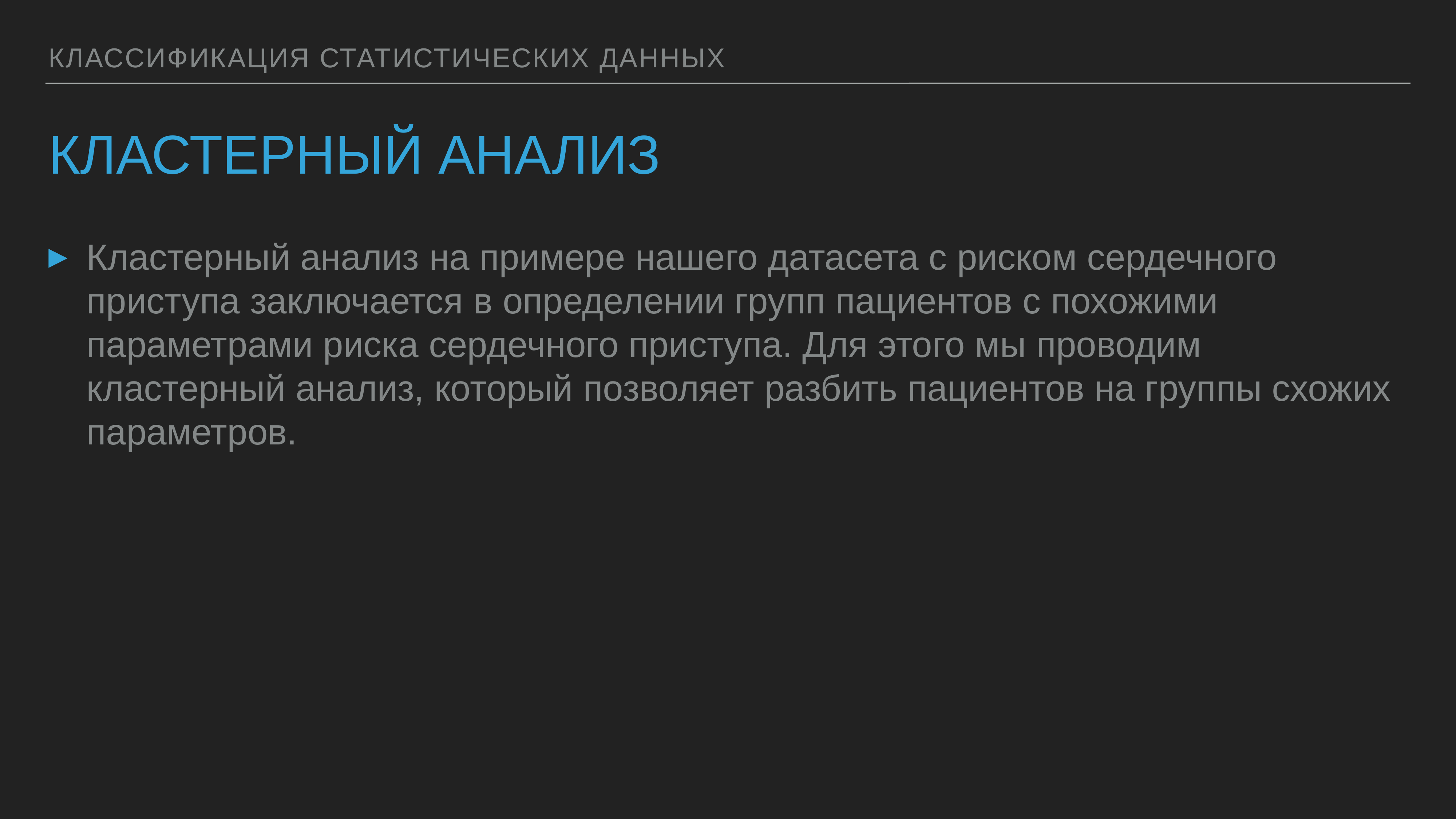

Классификация статистических данных
# Кластерный анализ
Кластерный анализ на примере нашего датасета с риском сердечного приступа заключается в определении групп пациентов с похожими параметрами риска сердечного приступа. Для этого мы проводим кластерный анализ, который позволяет разбить пациентов на группы схожих параметров.